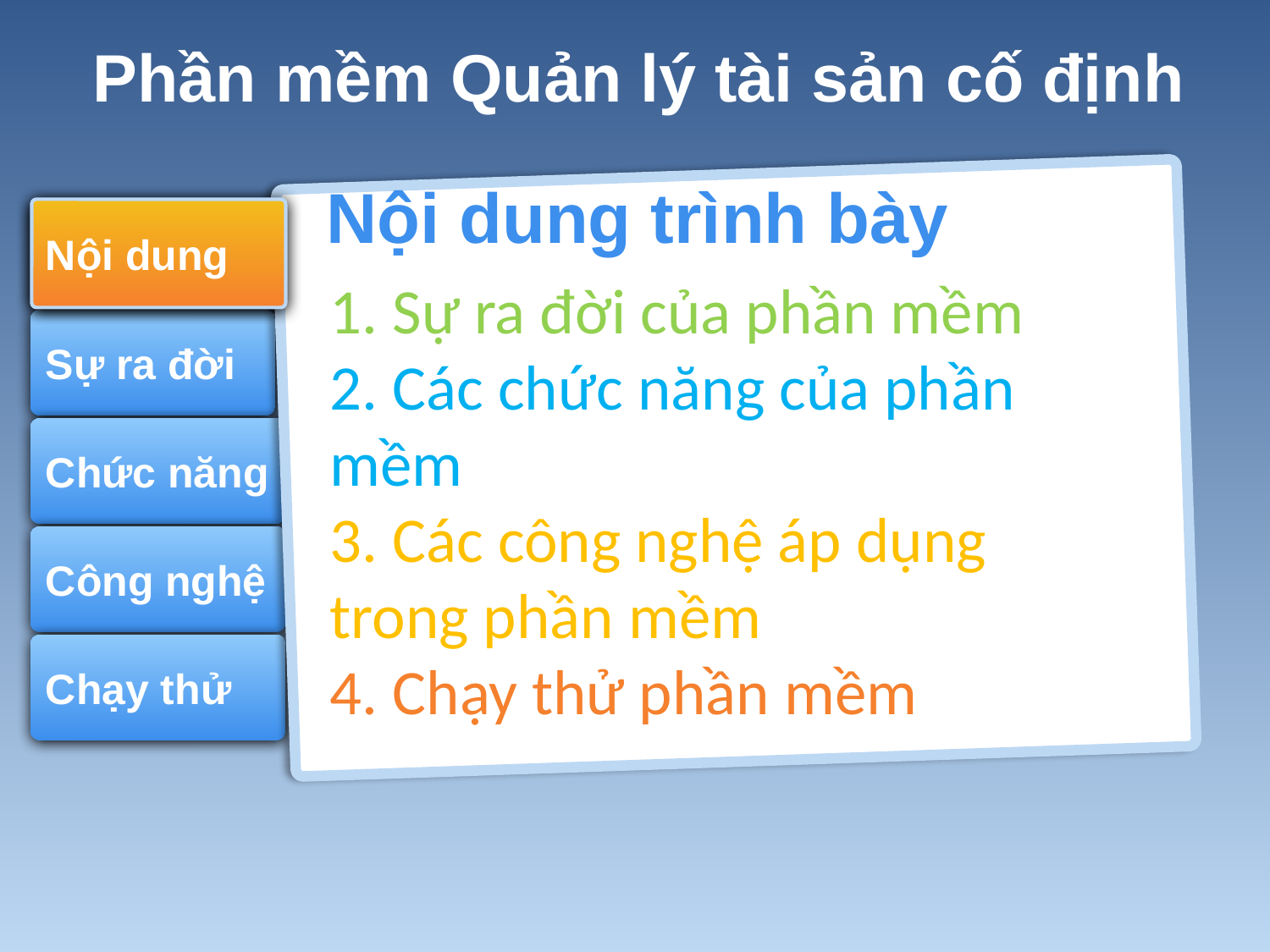

Phần mềm Quản lý tài sản cố định
Nội dung trình bày

Nội dung
Nội dung
1. Sự ra đời của phần mềm
2. Các chức năng của phần mềm
3. Các công nghệ áp dụng trong phần mềm
4. Chạy thử phần mềm
Sự ra đời
Chức năng
Công nghệ
Chạy thử